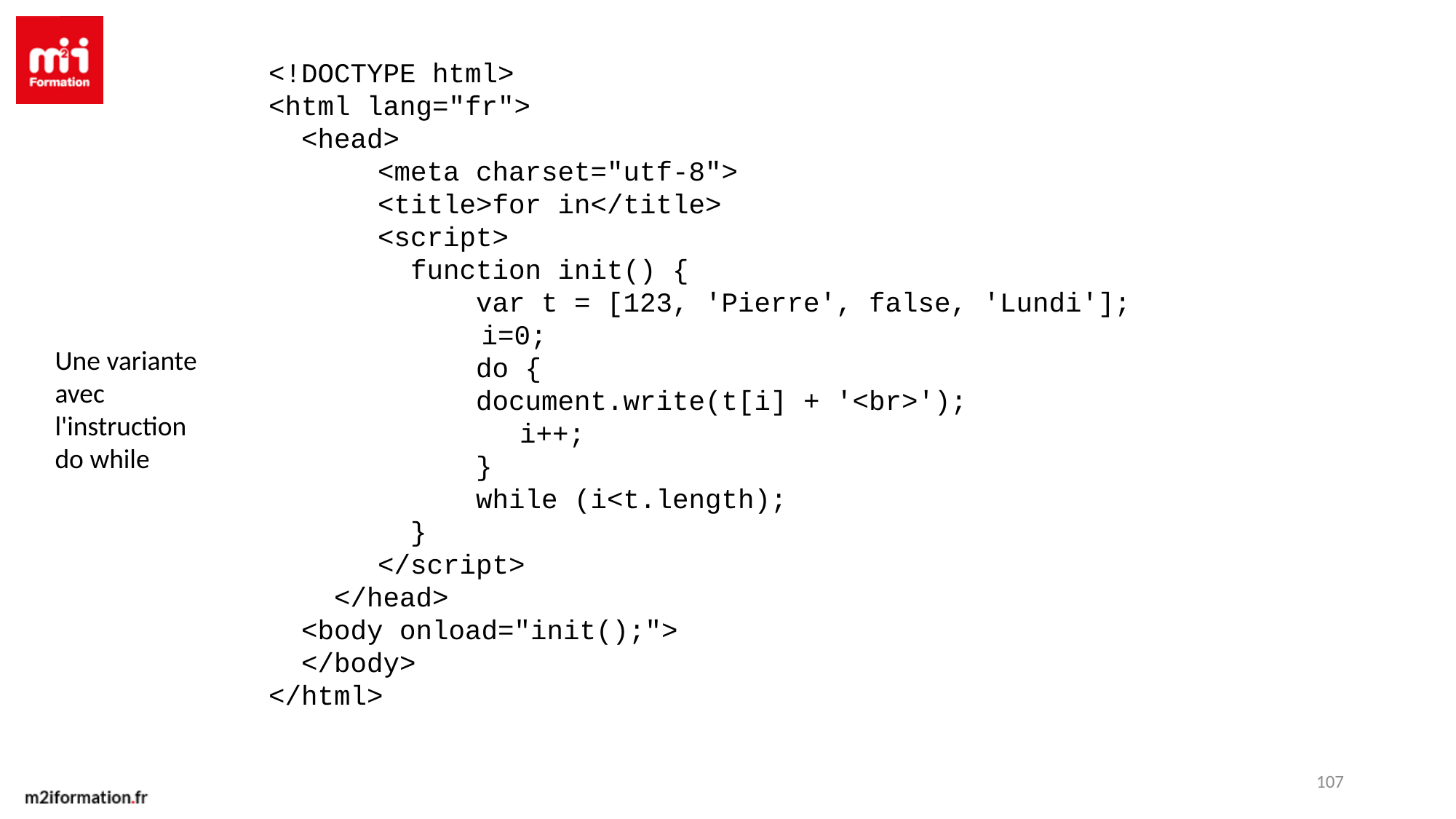

<!DOCTYPE html>
<html lang="fr">
  <head>
	<meta charset="utf-8">
	<title>for in</title>
	<script>
	  function init() {
	      var t = [123, 'Pierre', false, 'Lundi'];
             i=0;
	      do {
	      document.write(t[i] + '<br>');
		  i++;
	      }
	      while (i<t.length);
	  }
	</script>
    </head>
  <body onload="init();">
  </body>
</html>
Une variante avec l'instruction do while
107